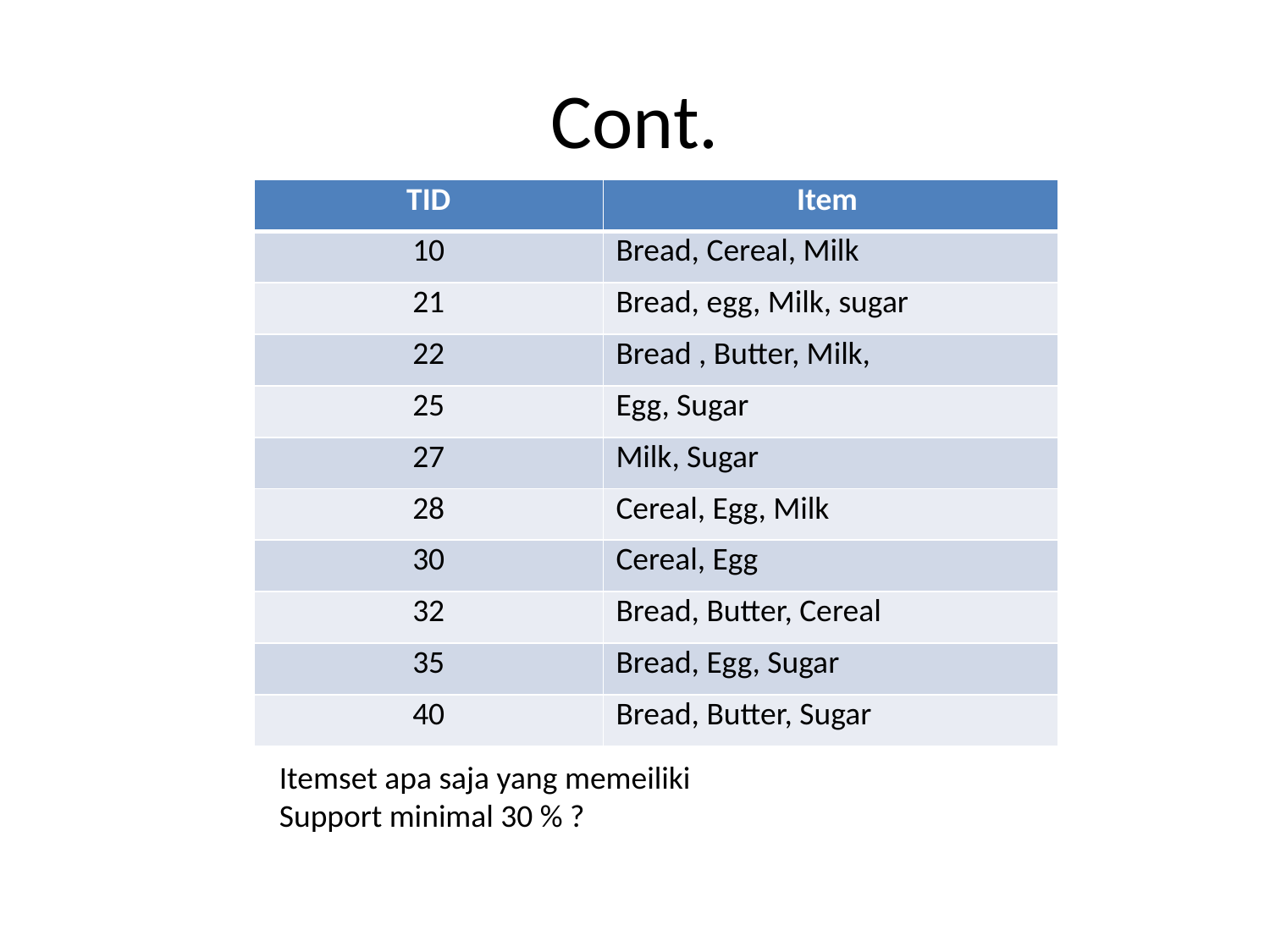

# Cont.
| TID | Item |
| --- | --- |
| 10 | Bread, Cereal, Milk |
| 21 | Bread, egg, Milk, sugar |
| 22 | Bread , Butter, Milk, |
| 25 | Egg, Sugar |
| 27 | Milk, Sugar |
| 28 | Cereal, Egg, Milk |
| 30 | Cereal, Egg |
| 32 | Bread, Butter, Cereal |
| 35 | Bread, Egg, Sugar |
| 40 | Bread, Butter, Sugar |

Itemset apa saja yang memeiliki
Support minimal 30 % ?